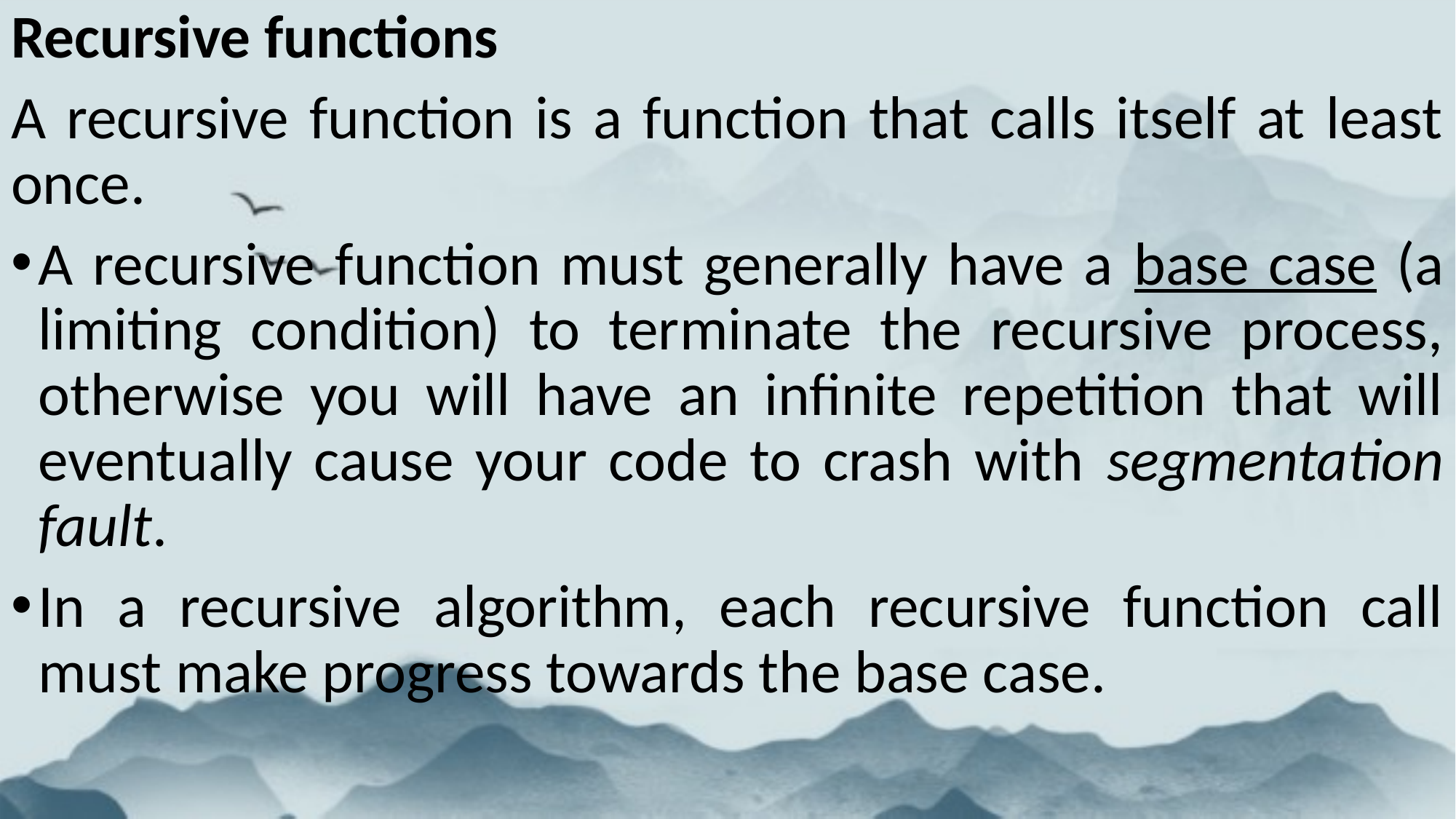

Recursive functions
A recursive function is a function that calls itself at least once.
A recursive function must generally have a base case (a limiting condition) to terminate the recursive process, otherwise you will have an infinite repetition that will eventually cause your code to crash with segmentation fault.
In a recursive algorithm, each recursive function call must make progress towards the base case.